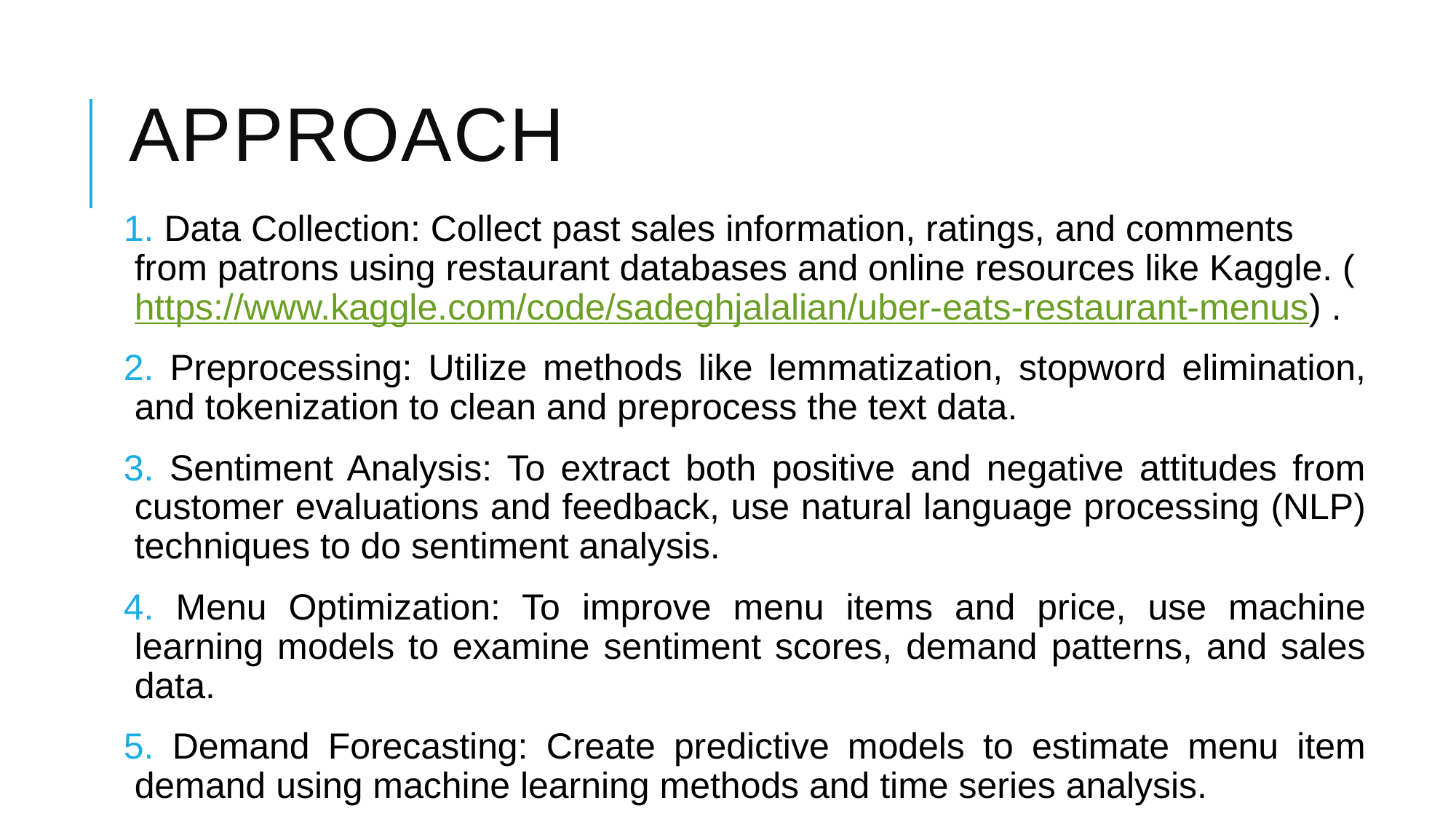

# Approach
 Data Collection: Collect past sales information, ratings, and comments from patrons using restaurant databases and online resources like Kaggle. (https://www.kaggle.com/code/sadeghjalalian/uber-eats-restaurant-menus) .
 Preprocessing: Utilize methods like lemmatization, stopword elimination, and tokenization to clean and preprocess the text data.
 Sentiment Analysis: To extract both positive and negative attitudes from customer evaluations and feedback, use natural language processing (NLP) techniques to do sentiment analysis.
 Menu Optimization: To improve menu items and price, use machine learning models to examine sentiment scores, demand patterns, and sales data.
 Demand Forecasting: Create predictive models to estimate menu item demand using machine learning methods and time series analysis.